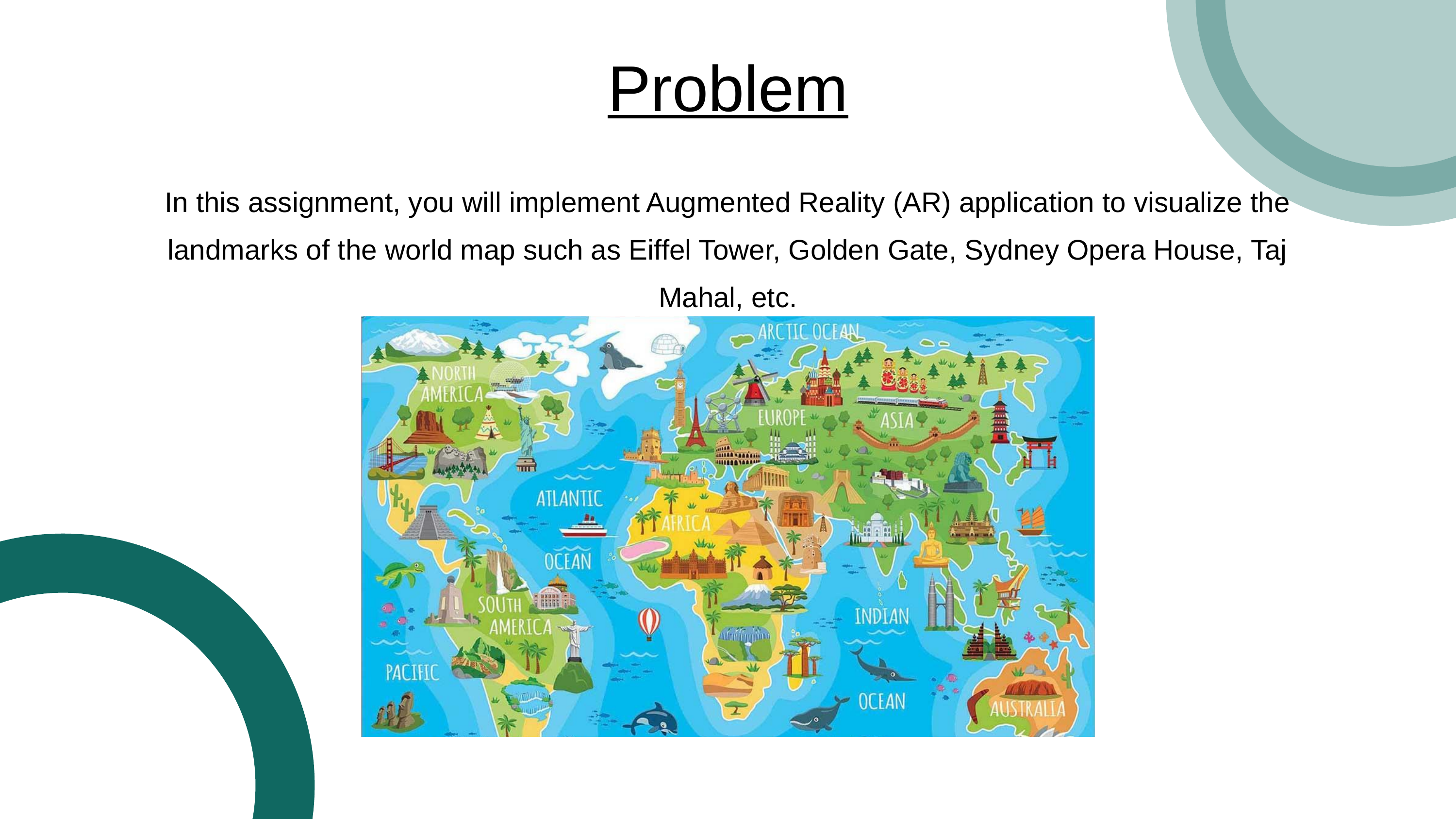

Problem
In this assignment, you will implement Augmented Reality (AR) application to visualize the landmarks of the world map such as Eiffel Tower, Golden Gate, Sydney Opera House, Taj Mahal, etc.